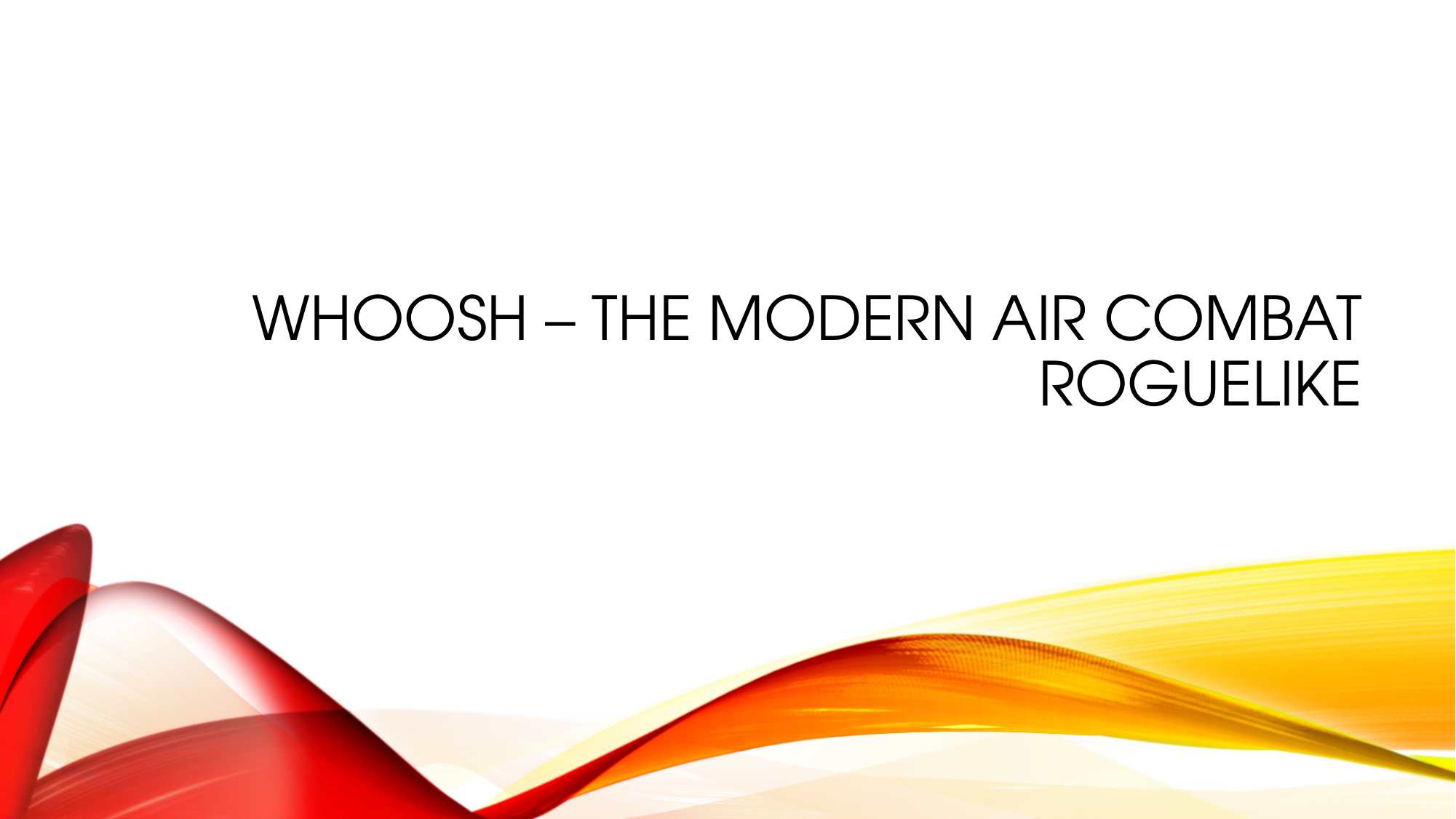

# Whoosh – The Modern Air Combat Roguelike